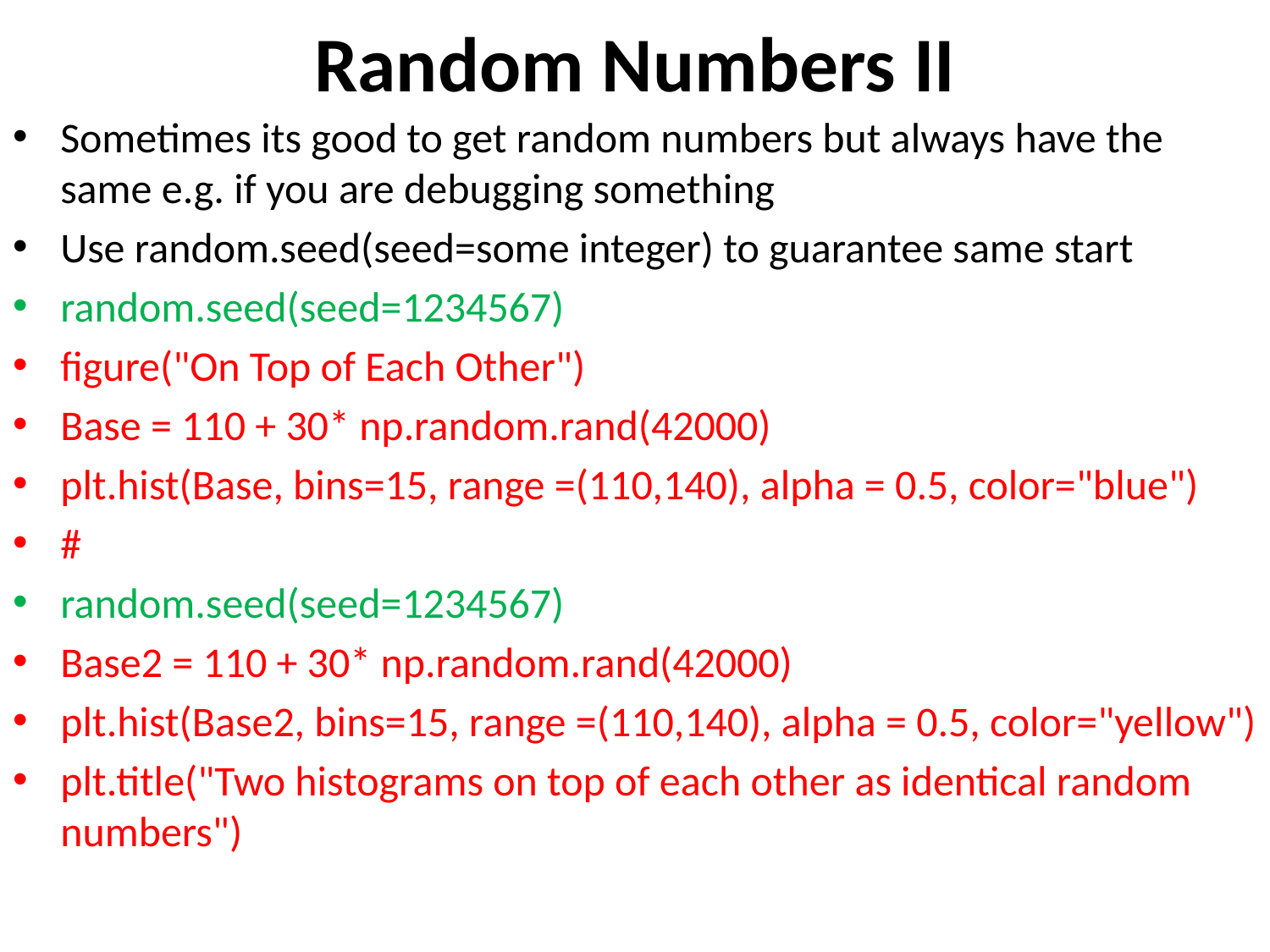

# Random Numbers II
Sometimes its good to get random numbers but always have the same e.g. if you are debugging something
Use random.seed(seed=some integer) to guarantee same start
random.seed(seed=1234567)
figure("On Top of Each Other")
Base = 110 + 30* np.random.rand(42000)
plt.hist(Base, bins=15, range =(110,140), alpha = 0.5, color="blue")
#
random.seed(seed=1234567)
Base2 = 110 + 30* np.random.rand(42000)
plt.hist(Base2, bins=15, range =(110,140), alpha = 0.5, color="yellow")
plt.title("Two histograms on top of each other as identical random numbers")